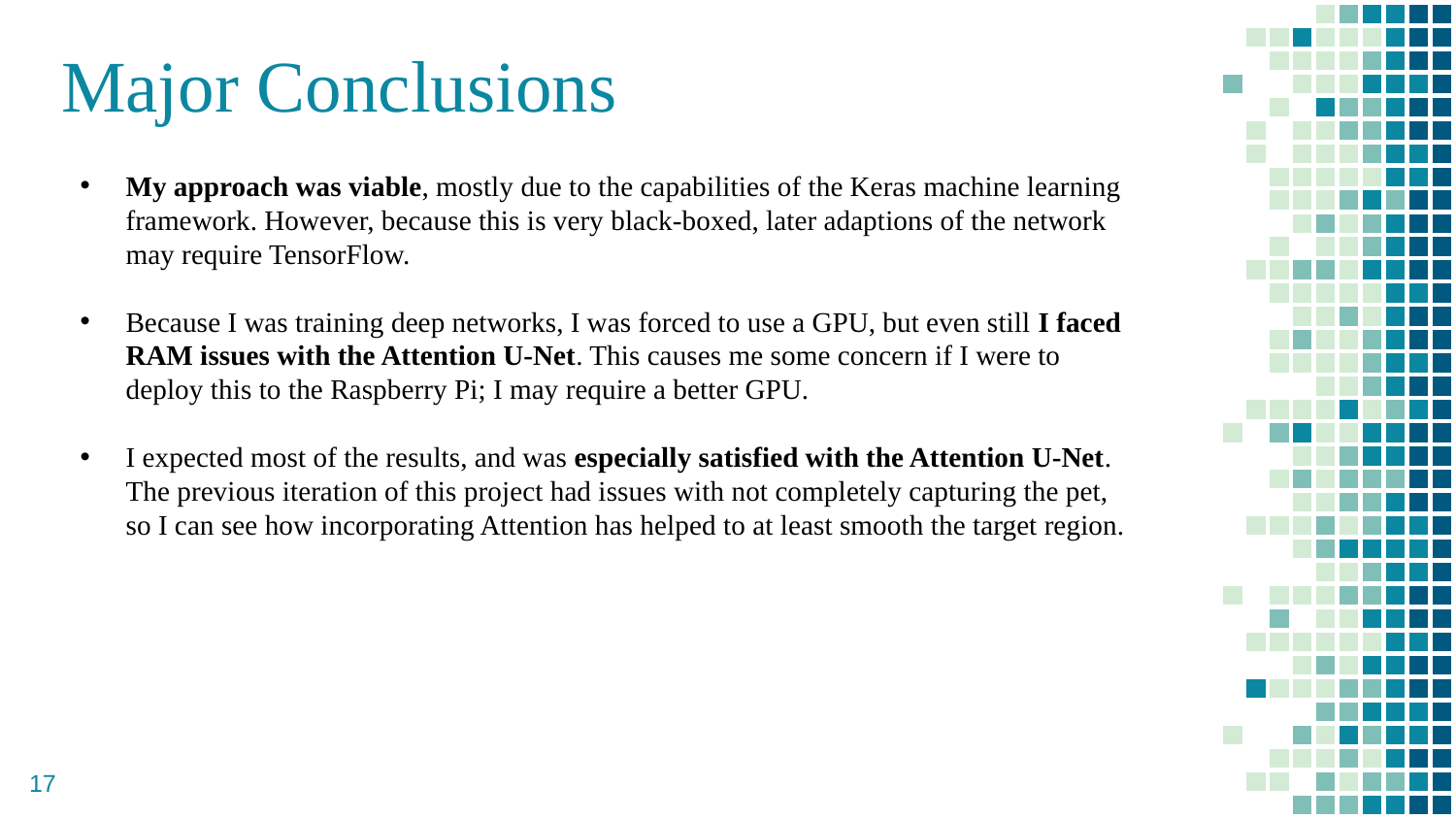

# Major Conclusions
My approach was viable, mostly due to the capabilities of the Keras machine learning framework. However, because this is very black-boxed, later adaptions of the network may require TensorFlow.

Because I was training deep networks, I was forced to use a GPU, but even still I faced RAM issues with the Attention U-Net. This causes me some concern if I were to deploy this to the Raspberry Pi; I may require a better GPU.

I expected most of the results, and was especially satisfied with the Attention U-Net. The previous iteration of this project had issues with not completely capturing the pet, so I can see how incorporating Attention has helped to at least smooth the target region.
17